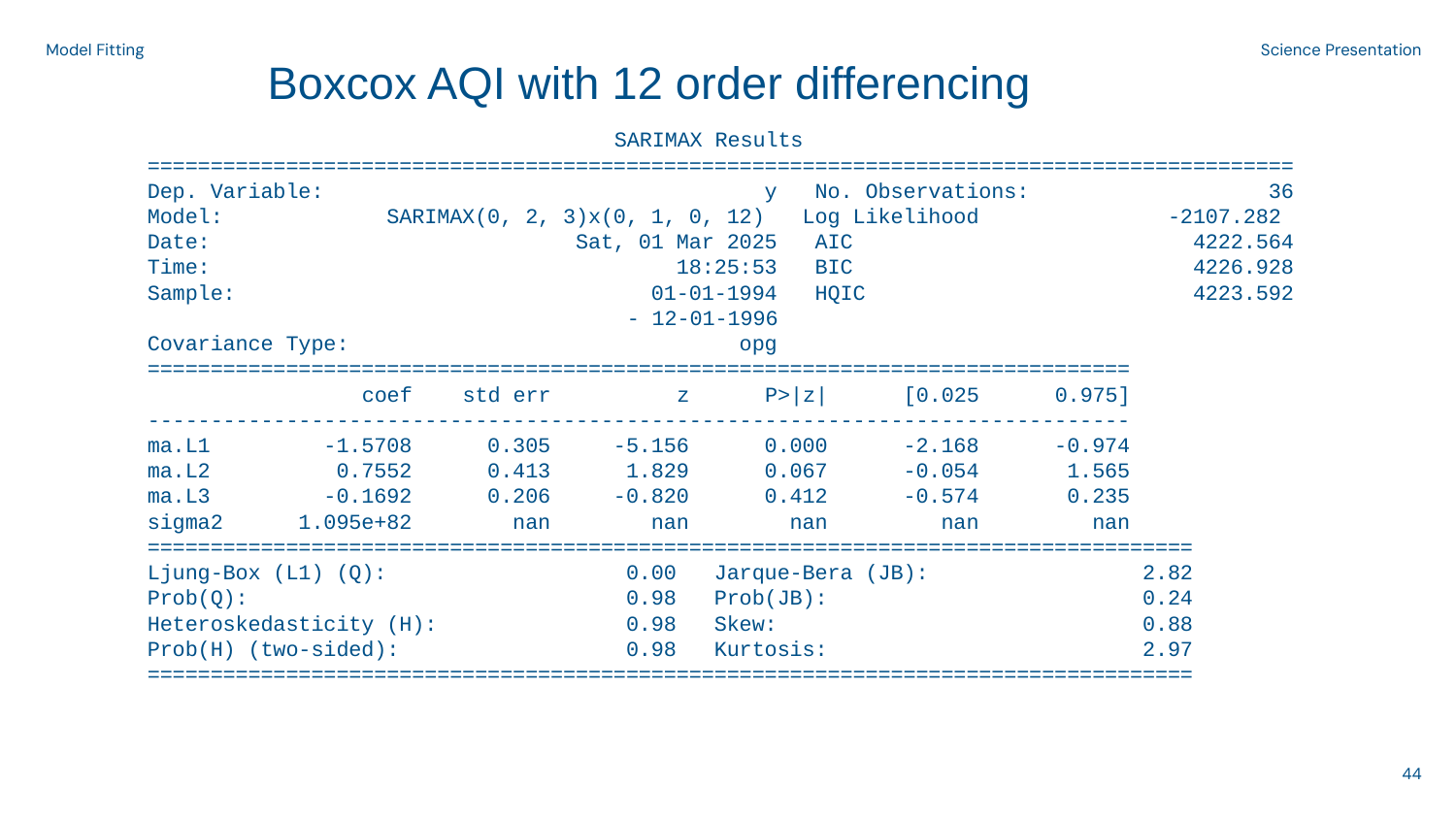

Model Fitting
Boxcox AQI with 12 order differencing
Science Presentation
                                     SARIMAX Results
===========================================================================================
Dep. Variable:                                   y   No. Observations:                   36
Model:             SARIMAX(0, 2, 3)x(0, 1, 0, 12)   Log Likelihood               -2107.282
Date:                             Sat, 01 Mar 2025   AIC                           4222.564
Time:                                     18:25:53   BIC                           4226.928
Sample:                                 01-01-1994   HQIC                          4223.592
                                      - 12-01-1996
Covariance Type:                               opg
==============================================================================
                 coef    std err          z      P>|z|      [0.025      0.975]
------------------------------------------------------------------------------
ma.L1         -1.5708      0.305     -5.156      0.000      -2.168      -0.974
ma.L2          0.7552      0.413      1.829      0.067      -0.054       1.565
ma.L3         -0.1692      0.206     -0.820      0.412      -0.574       0.235
sigma2      1.095e+82        nan        nan        nan         nan         nan
===================================================================================
Ljung-Box (L1) (Q):                   0.00   Jarque-Bera (JB):                 2.82
Prob(Q):                              0.98   Prob(JB):                         0.24
Heteroskedasticity (H):               0.98   Skew:                             0.88
Prob(H) (two-sided):                  0.98   Kurtosis:                         2.97
===================================================================================
44